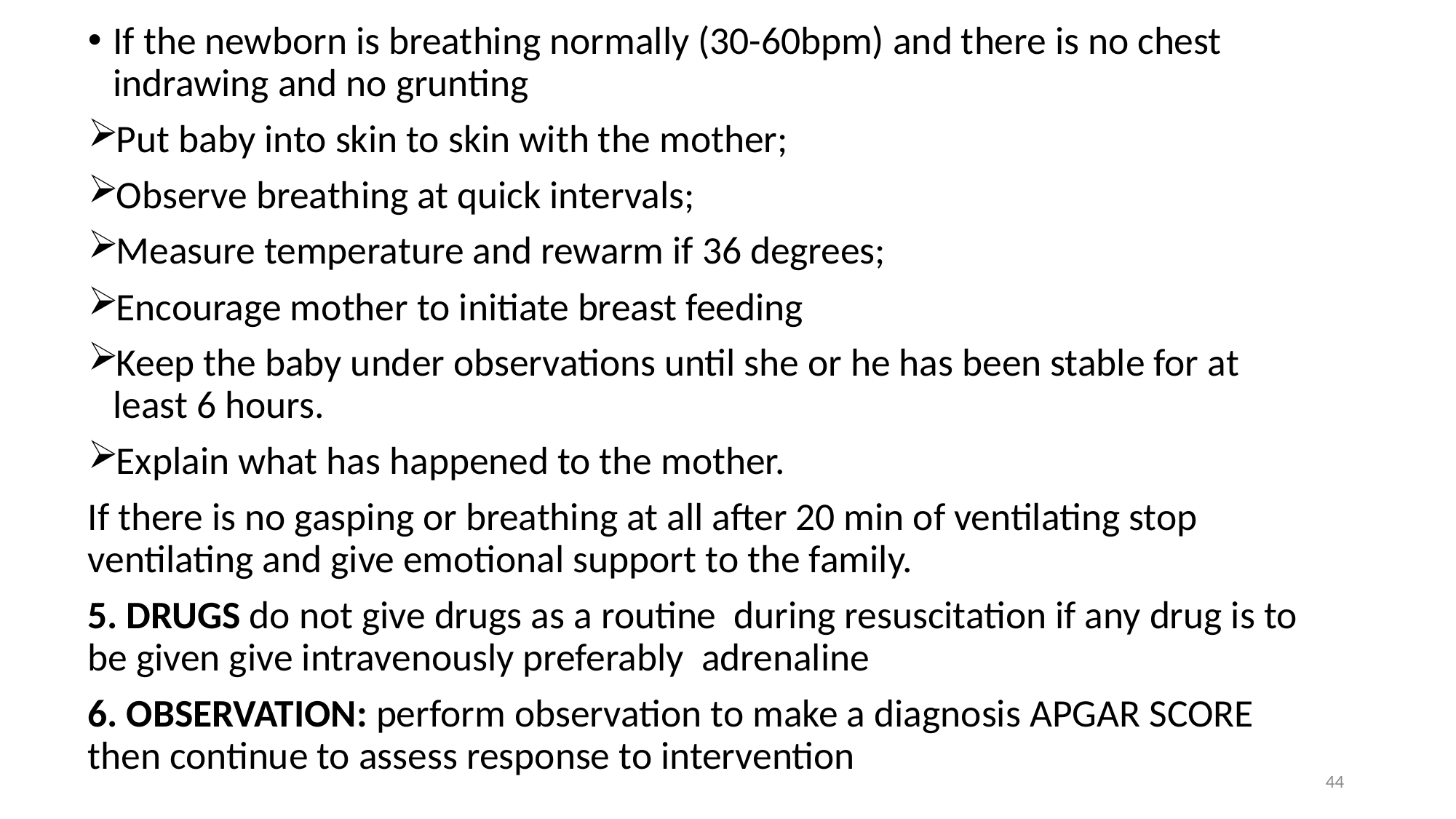

If the newborn is breathing normally (30-60bpm) and there is no chest indrawing and no grunting
Put baby into skin to skin with the mother;
Observe breathing at quick intervals;
Measure temperature and rewarm if 36 degrees;
Encourage mother to initiate breast feeding
Keep the baby under observations until she or he has been stable for at least 6 hours.
Explain what has happened to the mother.
If there is no gasping or breathing at all after 20 min of ventilating stop ventilating and give emotional support to the family.
5. DRUGS do not give drugs as a routine  during resuscitation if any drug is to be given give intravenously preferably  adrenaline
6. OBSERVATION: perform observation to make a diagnosis APGAR SCORE then continue to assess response to intervention

44